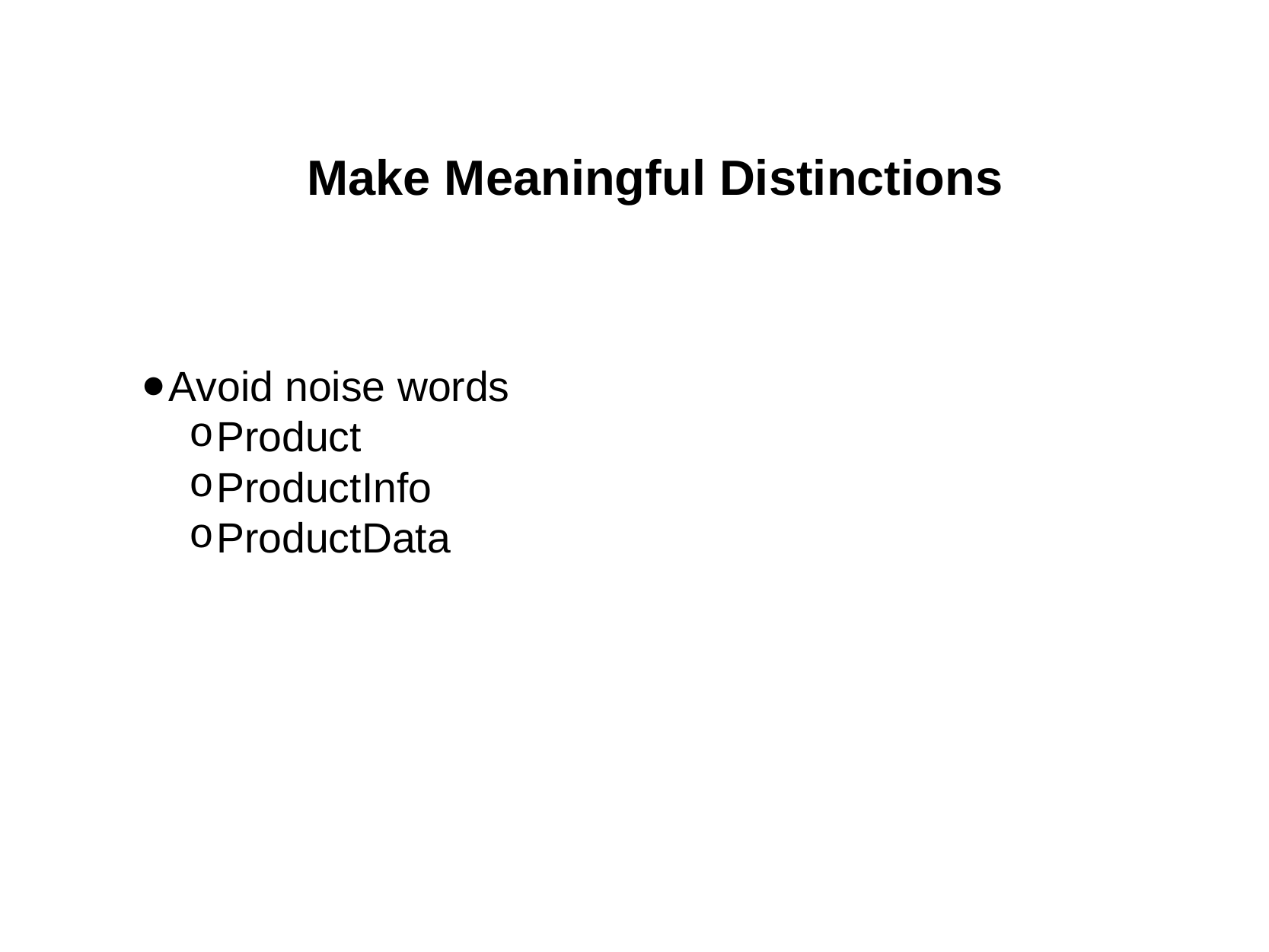

# Make Meaningful Distinctions

Avoid noise words
Product
ProductInfo
ProductData